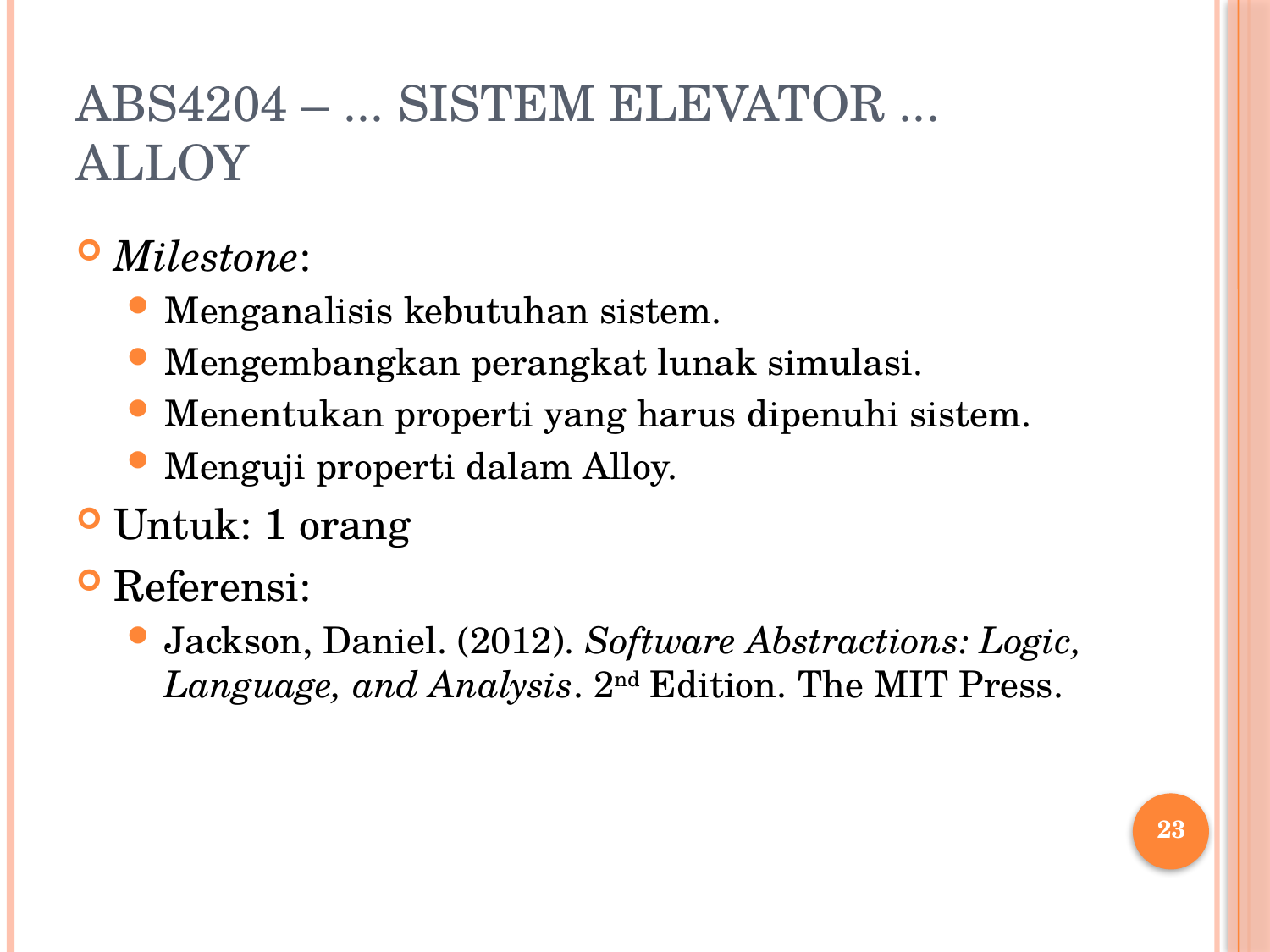

# ABS4204 – ... Sistem Elevator ... Alloy
Milestone:
Menganalisis kebutuhan sistem.
Mengembangkan perangkat lunak simulasi.
Menentukan properti yang harus dipenuhi sistem.
Menguji properti dalam Alloy.
Untuk: 1 orang
Referensi:
Jackson, Daniel. (2012). Software Abstractions: Logic, Language, and Analysis. 2nd Edition. The MIT Press.
23